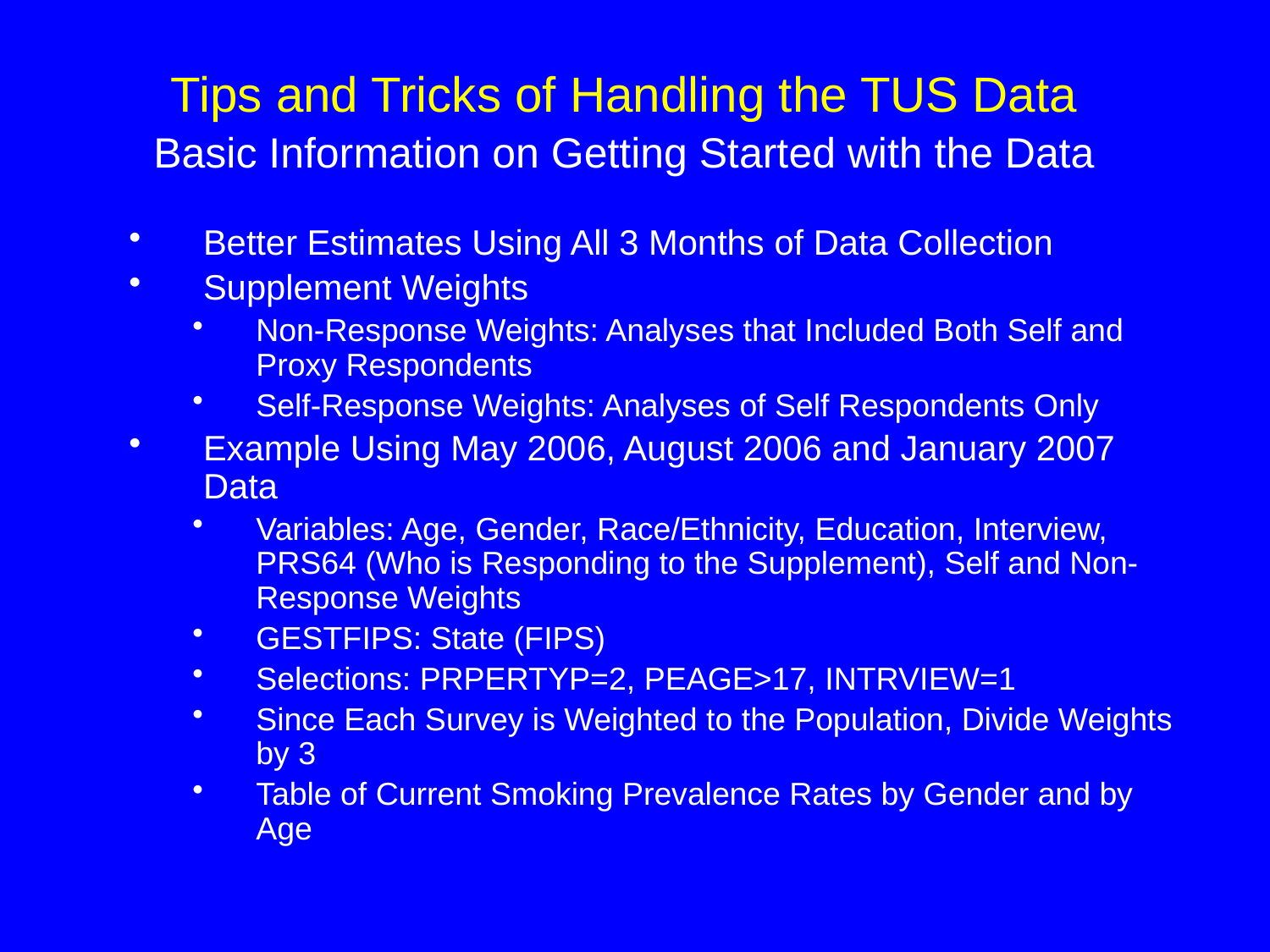

Tips and Tricks of Handling the TUS Data
Basic Information on Getting Started with the Data

Better Estimates Using All 3 Months of Data Collection
Supplement Weights
Non-Response Weights: Analyses that Included Both Self and Proxy Respondents
Self-Response Weights: Analyses of Self Respondents Only
Example Using May 2006, August 2006 and January 2007 Data
Variables: Age, Gender, Race/Ethnicity, Education, Interview, PRS64 (Who is Responding to the Supplement), Self and Non-Response Weights
GESTFIPS: State (FIPS)
Selections: PRPERTYP=2, PEAGE>17, INTRVIEW=1
Since Each Survey is Weighted to the Population, Divide Weights by 3
Table of Current Smoking Prevalence Rates by Gender and by Age